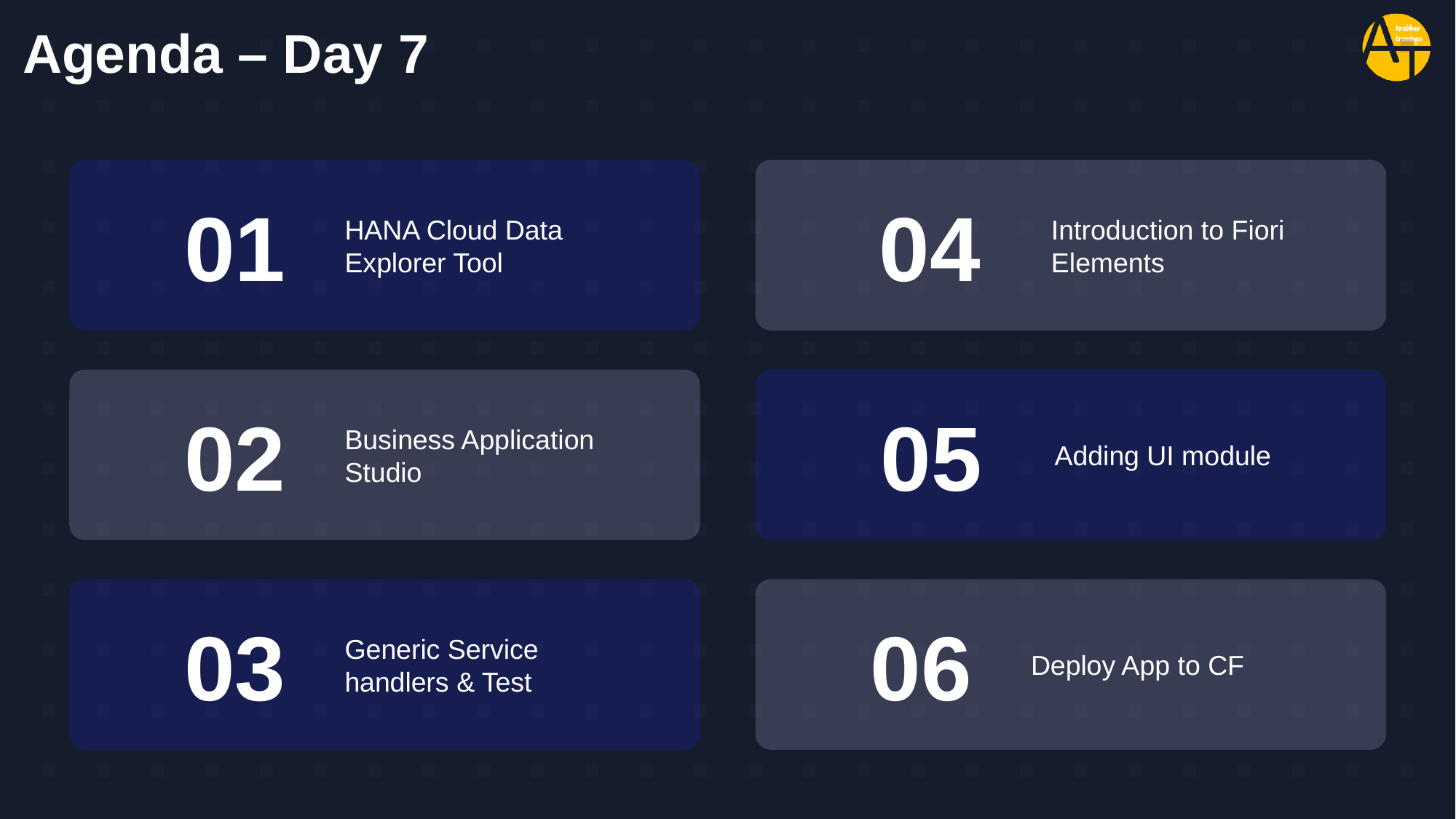

# Agenda – Day 7

01
HANA Cloud Data Explorer Tool
04
Introduction to Fiori Elements

02
Business Application Studio
05
Adding UI module

03
Generic Service handlers & Test
06
Deploy App to CF